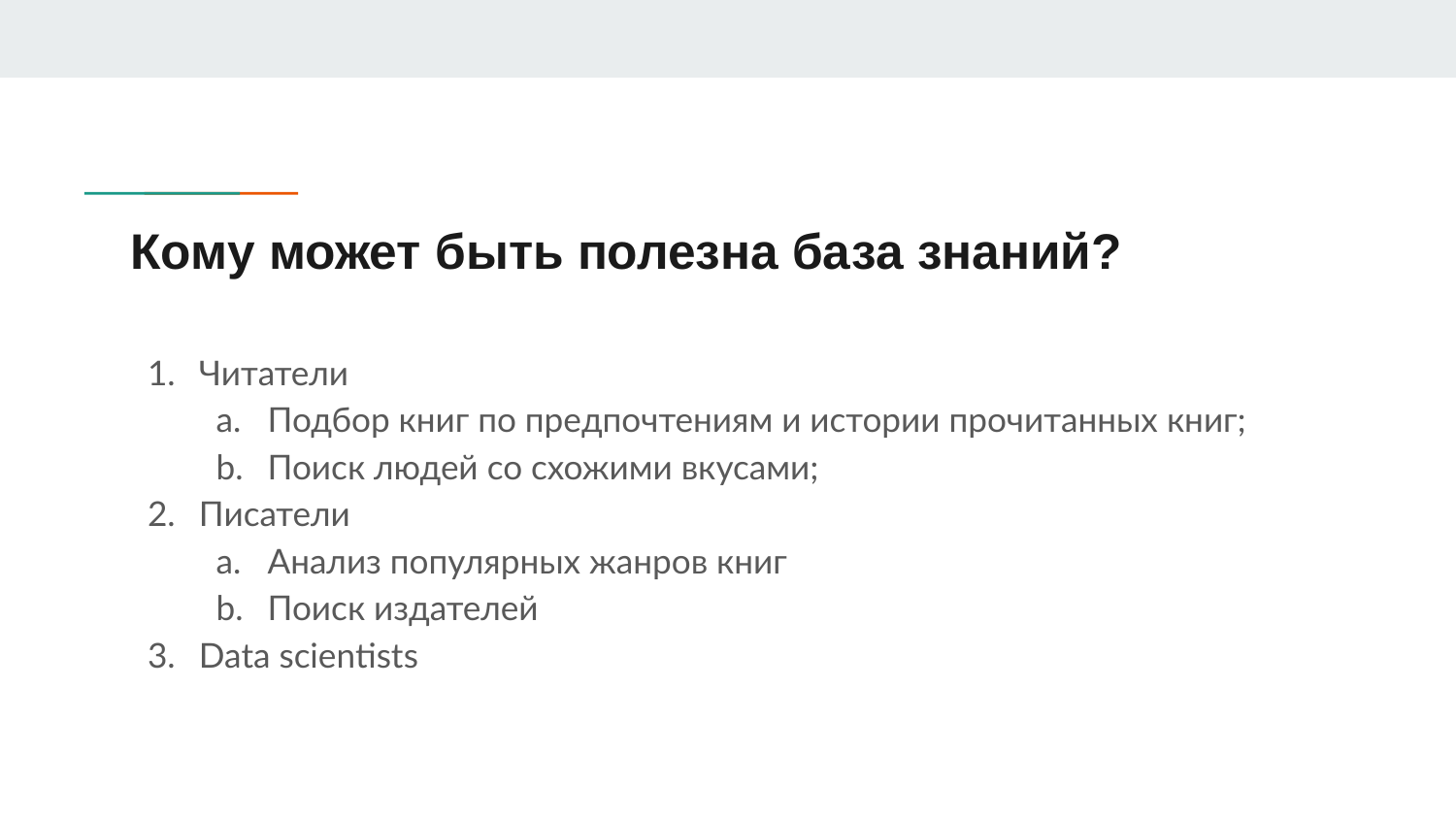

# Кому может быть полезна база знаний?
Читатели
Подбор книг по предпочтениям и истории прочитанных книг;
Поиск людей со схожими вкусами;
Писатели
Анализ популярных жанров книг
Поиск издателей
Data scientists